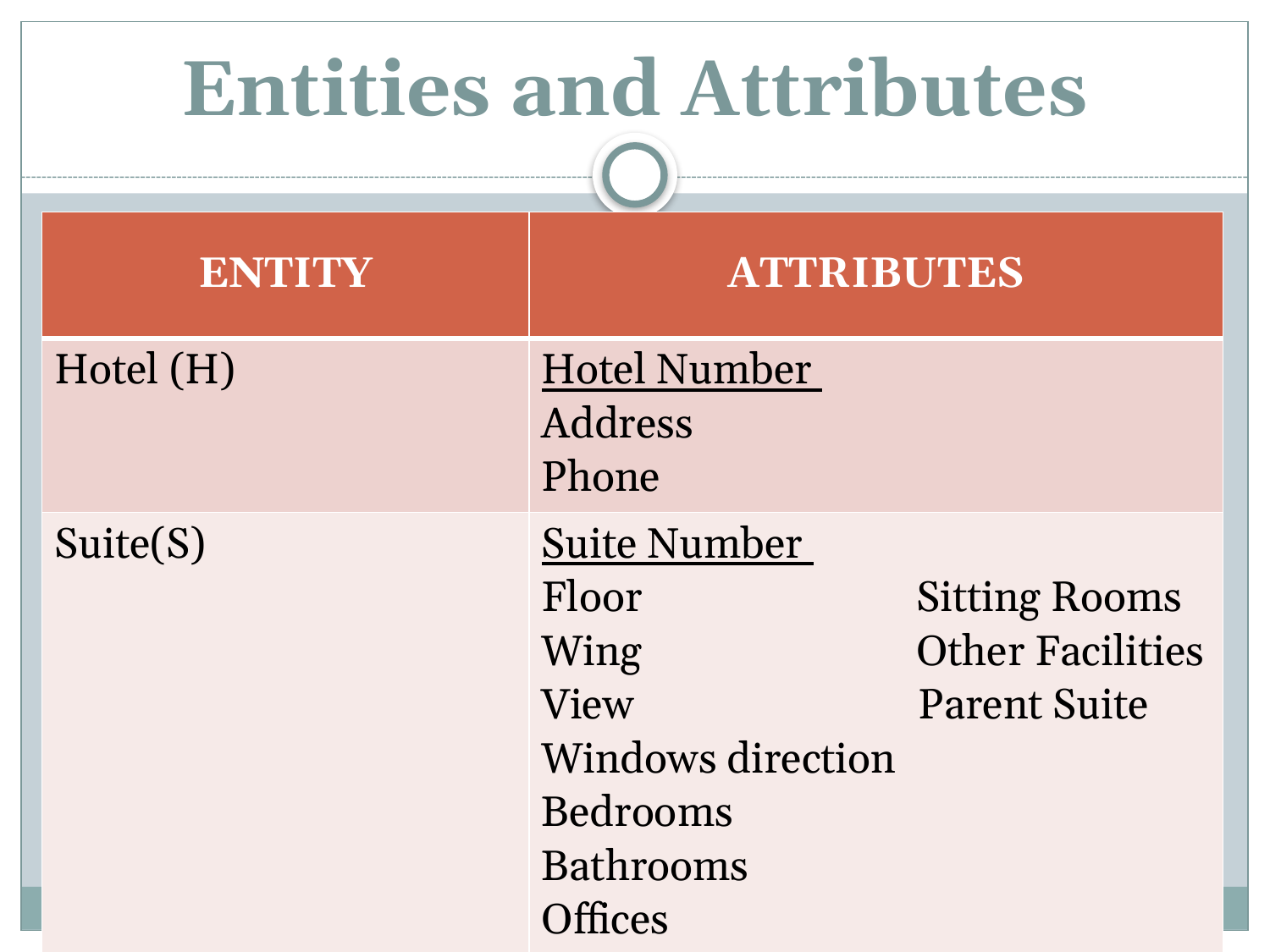

# Entities and Attributes
| ENTITY | ATTRIBUTES |
| --- | --- |
| Hotel (H) | Hotel Number Address Phone |
| Suite(S) | Suite Number Floor Sitting Rooms Wing Other Facilities View Parent Suite Windows direction Bedrooms Bathrooms Offices |